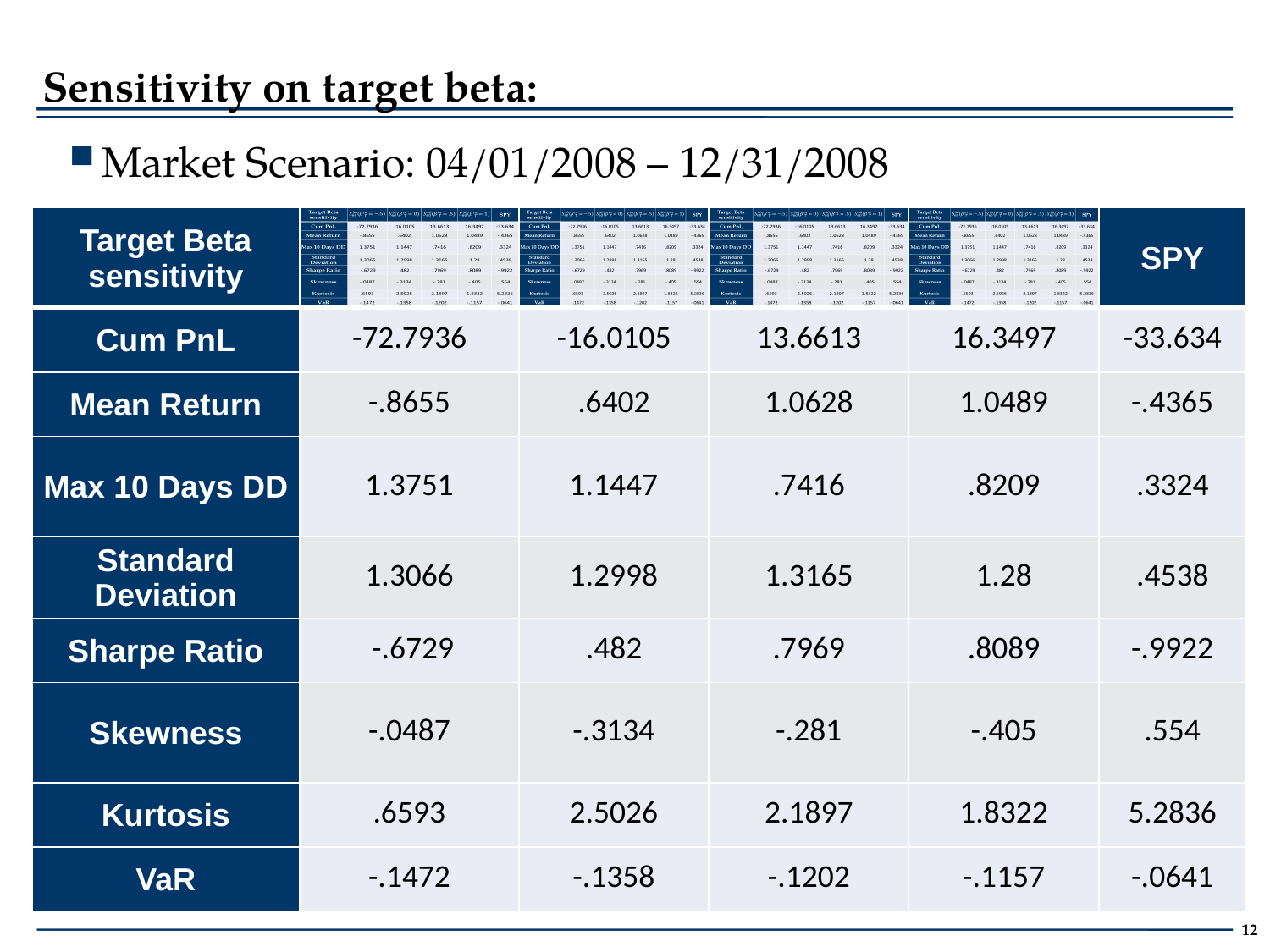

Sensitivity on target beta:
Market Scenario: 04/01/2008 – 12/31/2008
| Target Beta sensitivity |  |  |  |  | SPY |
| --- | --- | --- | --- | --- | --- |
| Cum PnL | -72.7936 | -16.0105 | 13.6613 | 16.3497 | -33.634 |
| Mean Return | -.8655 | .6402 | 1.0628 | 1.0489 | -.4365 |
| Max 10 Days DD | 1.3751 | 1.1447 | .7416 | .8209 | .3324 |
| Standard Deviation | 1.3066 | 1.2998 | 1.3165 | 1.28 | .4538 |
| Sharpe Ratio | -.6729 | .482 | .7969 | .8089 | -.9922 |
| Skewness | -.0487 | -.3134 | -.281 | -.405 | .554 |
| Kurtosis | .6593 | 2.5026 | 2.1897 | 1.8322 | 5.2836 |
| VaR | -.1472 | -.1358 | -.1202 | -.1157 | -.0641 |